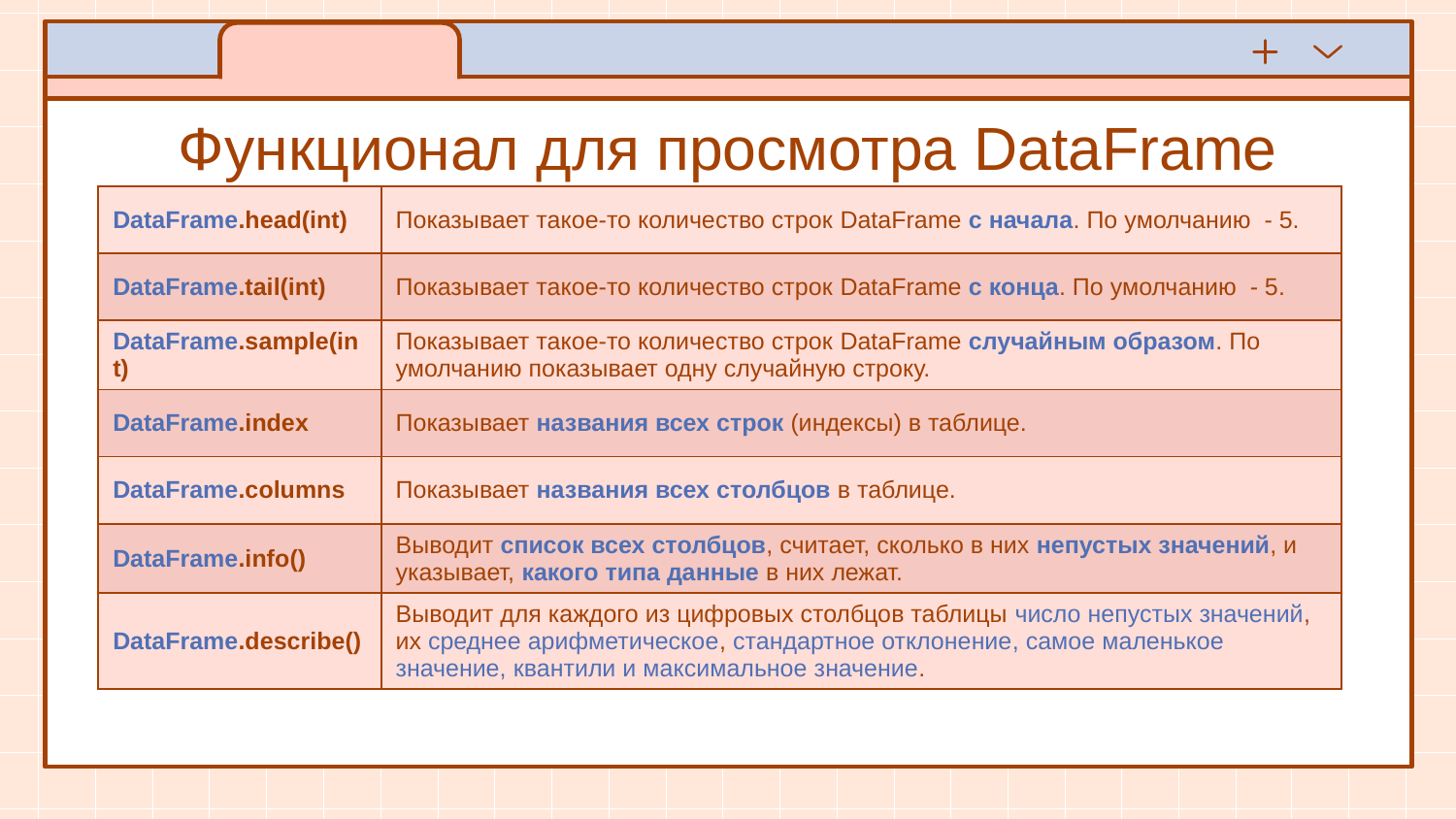

# Функционал для просмотра DataFrame
| DataFrame.head(int) | Показывает такое-то количество строк DataFrame с начала. По умолчанию - 5. |
| --- | --- |
| DataFrame.tail(int) | Показывает такое-то количество строк DataFrame с конца. По умолчанию - 5. |
| DataFrame.sample(int) | Показывает такое-то количество строк DataFrame случайным образом. По умолчанию показывает одну случайную строку. |
| DataFrame.index | Показывает названия всех строк (индексы) в таблице. |
| DataFrame.columns | Показывает названия всех столбцов в таблице. |
| DataFrame.info() | Выводит список всех столбцов, считает, сколько в них непустых значений, и указывает, какого типа данные в них лежат. |
| DataFrame.describe() | Выводит для каждого из цифровых столбцов таблицы число непустых значений, их среднее арифметическое, стандартное отклонение, самое маленькое значение, квантили и максимальное значение. |